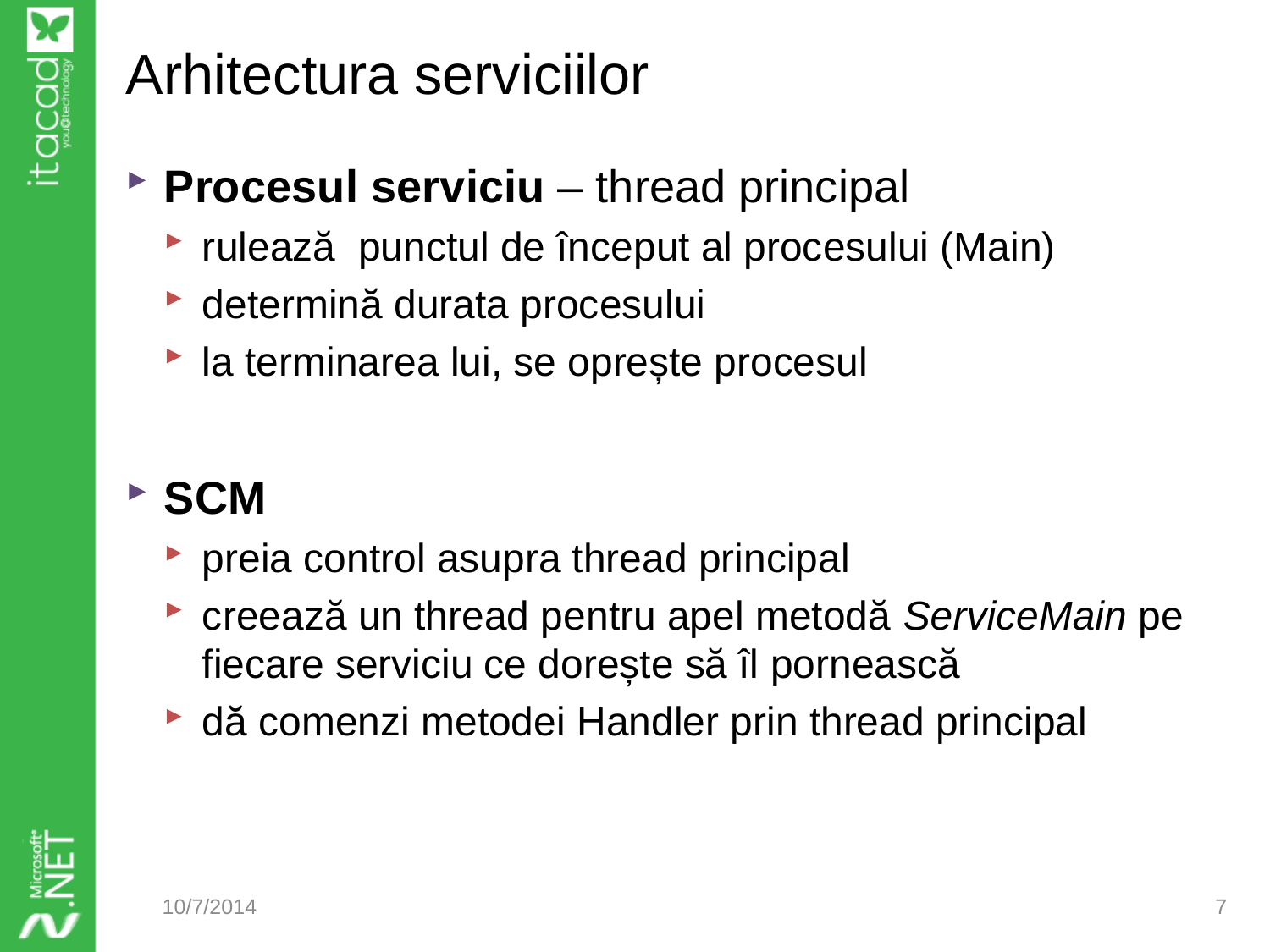

# Arhitectura serviciilor
Procesul serviciu – thread principal
rulează  punctul de început al procesului (Main)
determină durata procesului
la terminarea lui, se oprește procesul

SCM
preia control asupra thread principal
creează un thread pentru apel metodă ServiceMain pe fiecare serviciu ce dorește să îl pornească
dă comenzi metodei Handler prin thread principal

10/7/2014
7